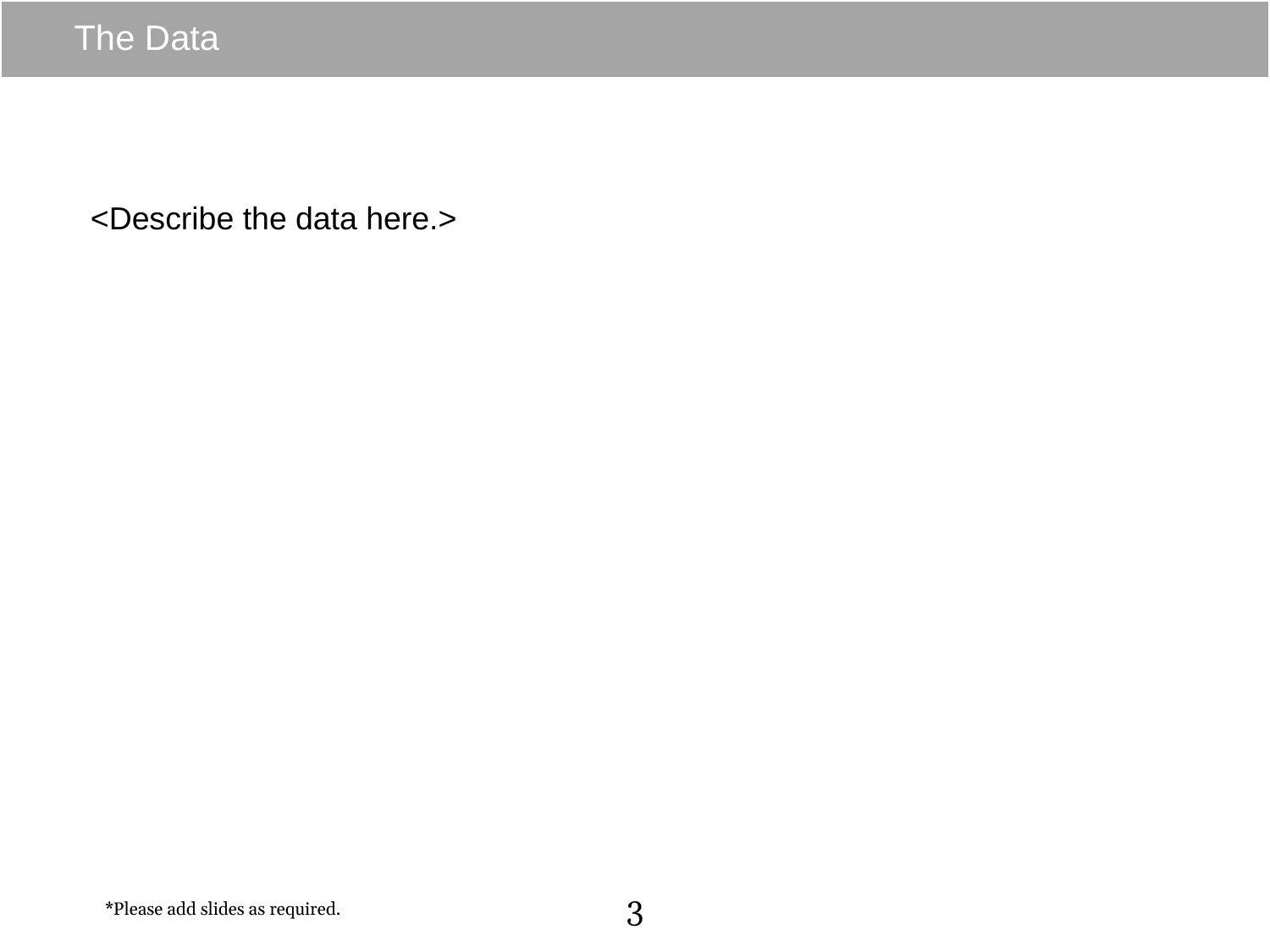

# The Data
<Describe the data here.>
3
*Please add slides as required.